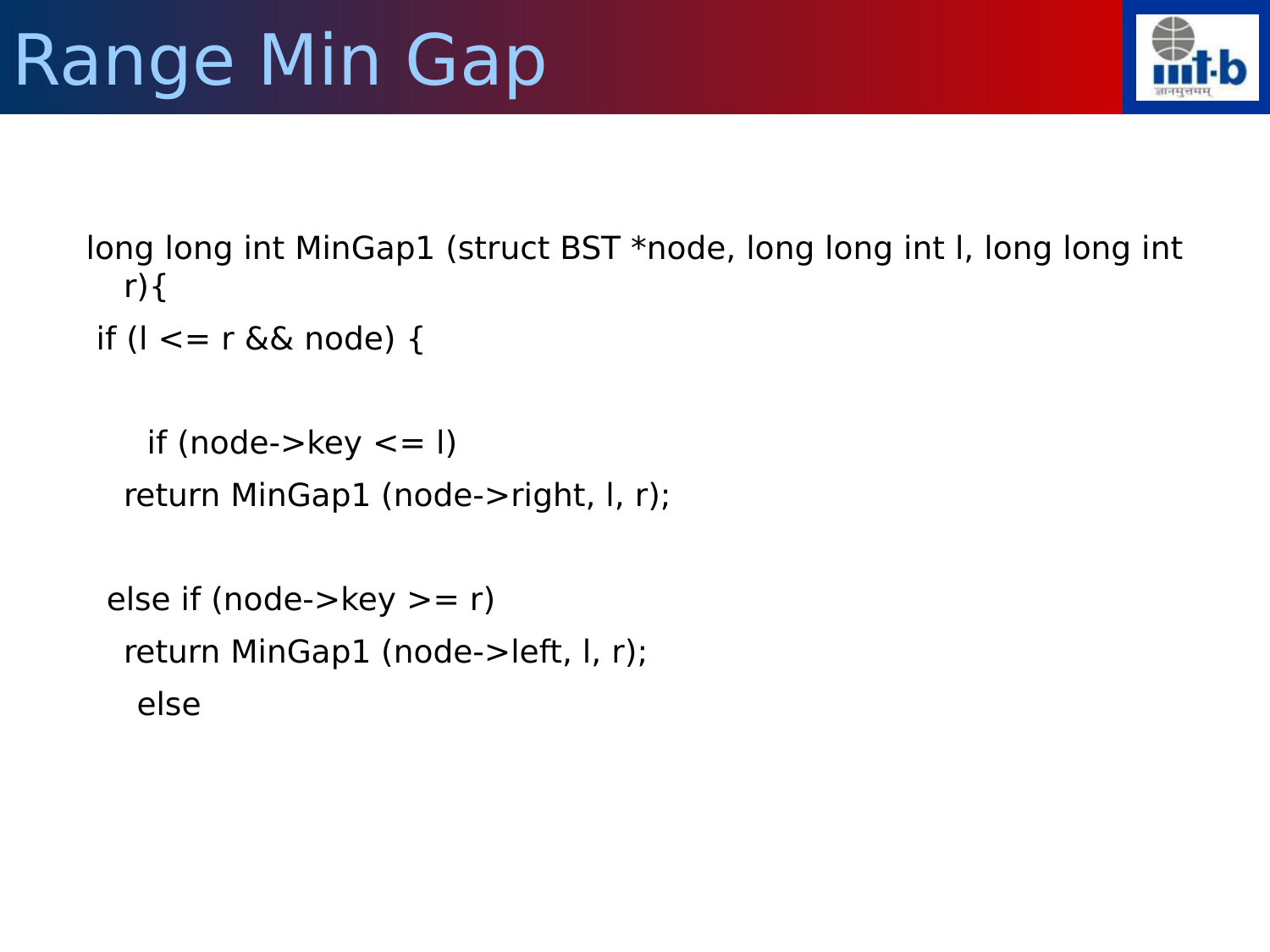

Range Min Gap

 long long int MinGap1 (struct BST *node, long long int l, long long int r){
  if (l <= r && node) {

       if (node->key <= l)
	return MinGap1 (node->right, l, r);

   else if (node->key >= r)
	return MinGap1 (node->left, l, r);
      else